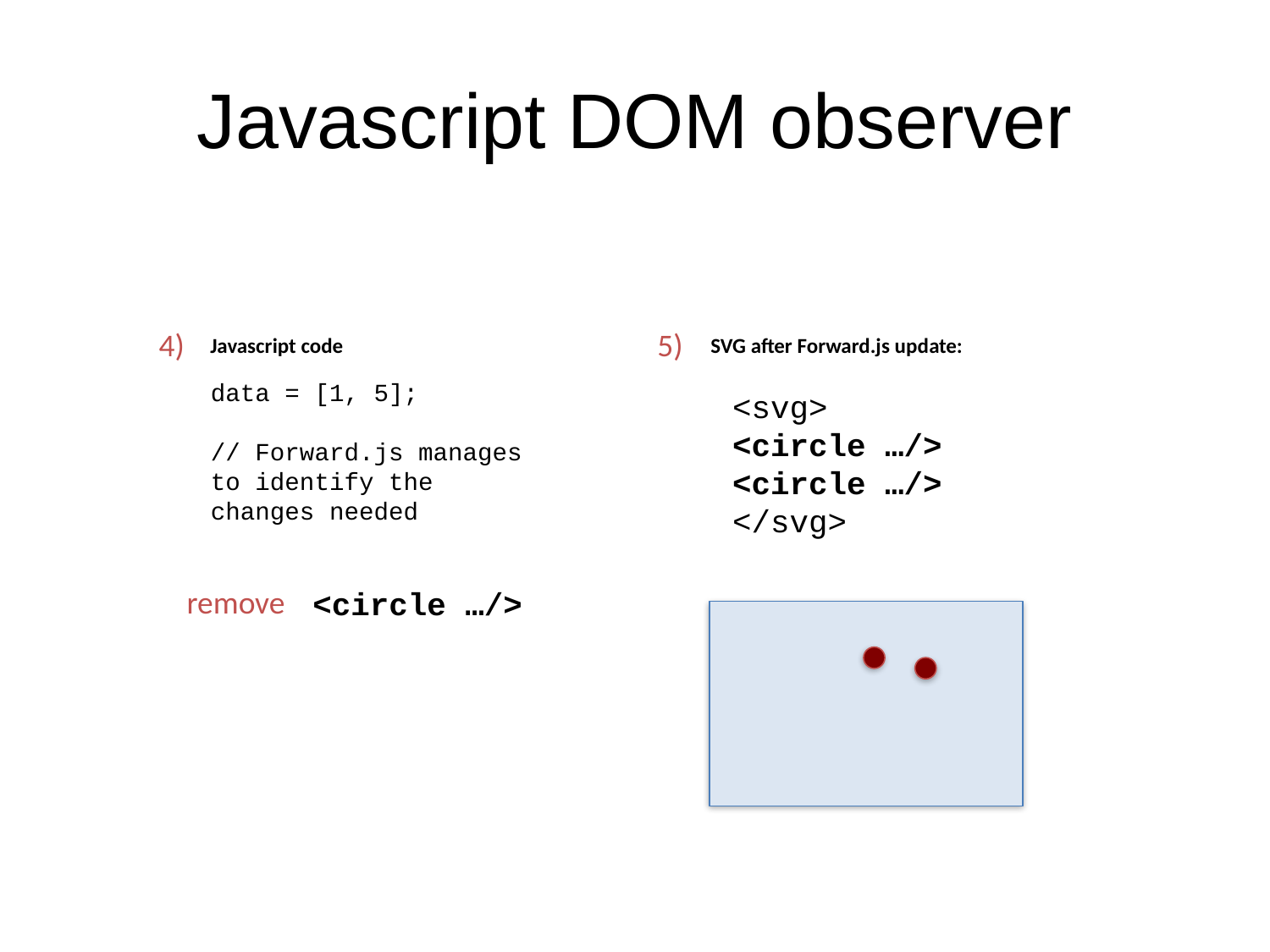

# Javascript DOM observer
4)
Javascript code
data = [1, 5];

// Forward.js manages
to identify the
changes needed
remove
<circle …/>
5)
SVG after Forward.js update:
<svg>
<circle …/>
<circle …/>
</svg>